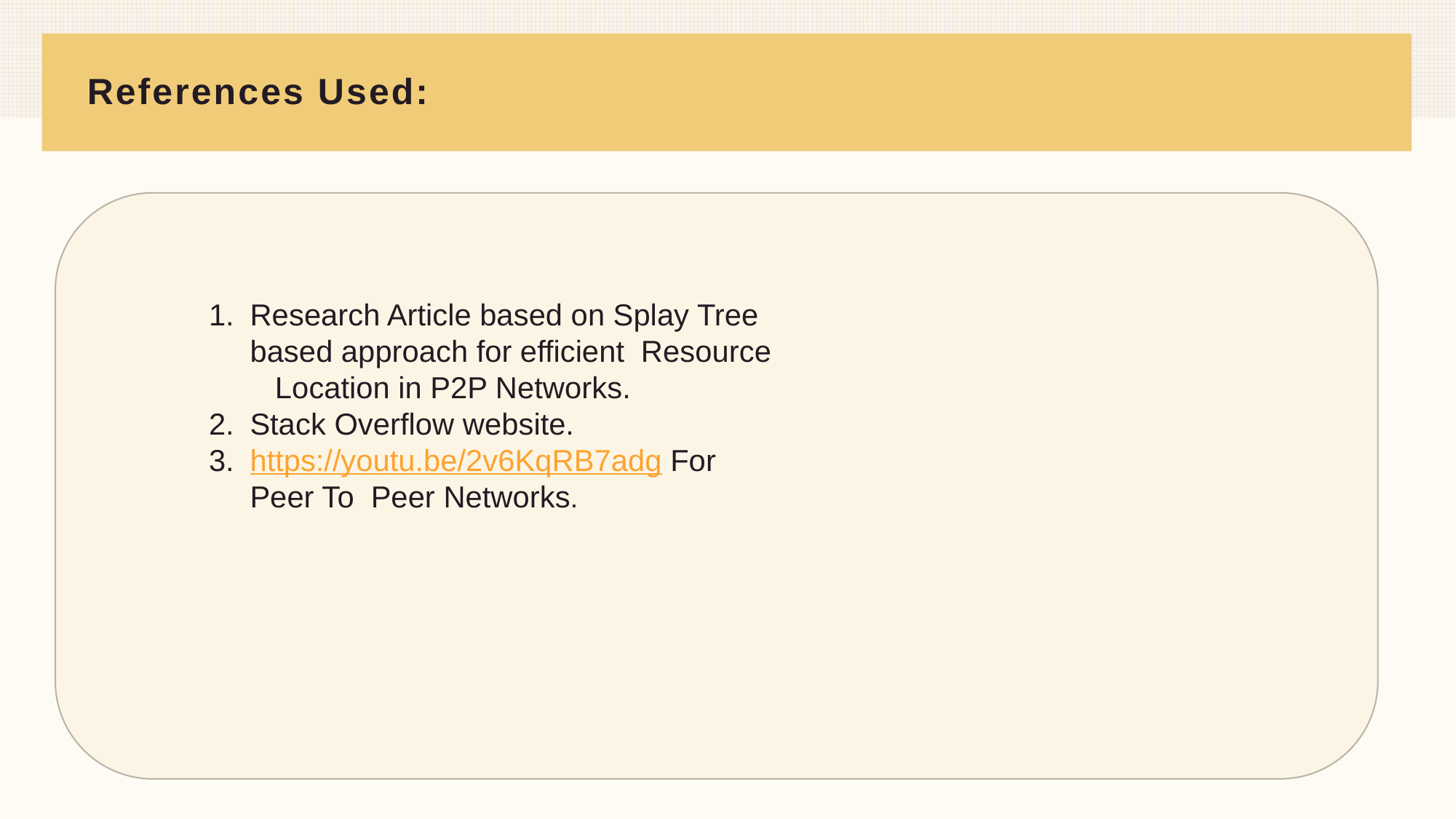

# References Used:

Research Article based on Splay Tree  based approach for efficient  Resource    Location in P2P Networks.
Stack Overflow website.
https://youtu.be/2v6KqRB7adg For Peer To  Peer Networks.